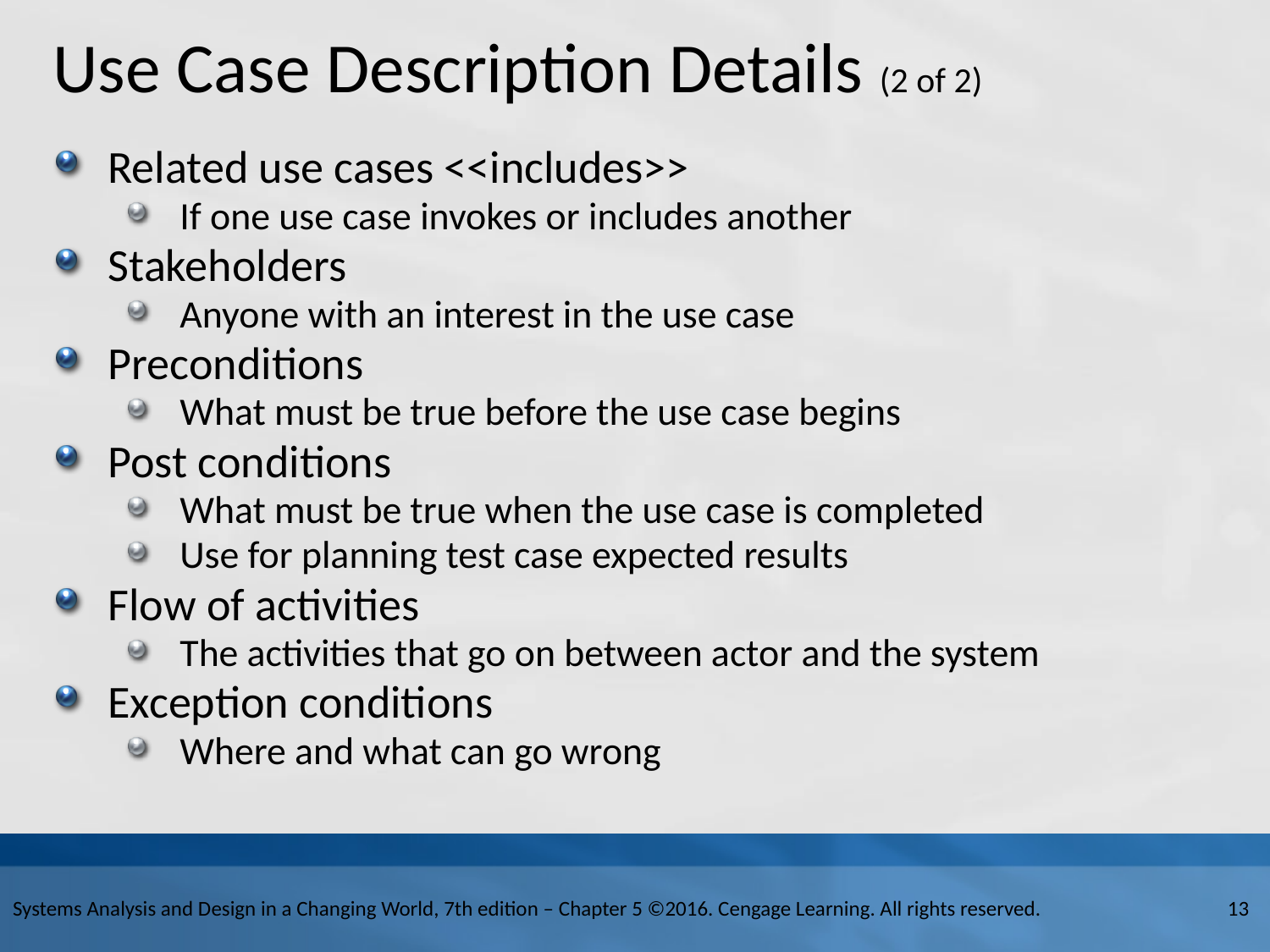

# Use Case Description Details (2 of 2)
Related use cases <<includes>>
If one use case invokes or includes another
Stakeholders
Anyone with an interest in the use case
Preconditions
What must be true before the use case begins
Post conditions
What must be true when the use case is completed
Use for planning test case expected results
Flow of activities
The activities that go on between actor and the system
Exception conditions
Where and what can go wrong
Systems Analysis and Design in a Changing World, 7th edition – Chapter 5 ©2016. Cengage Learning. All rights reserved.
13